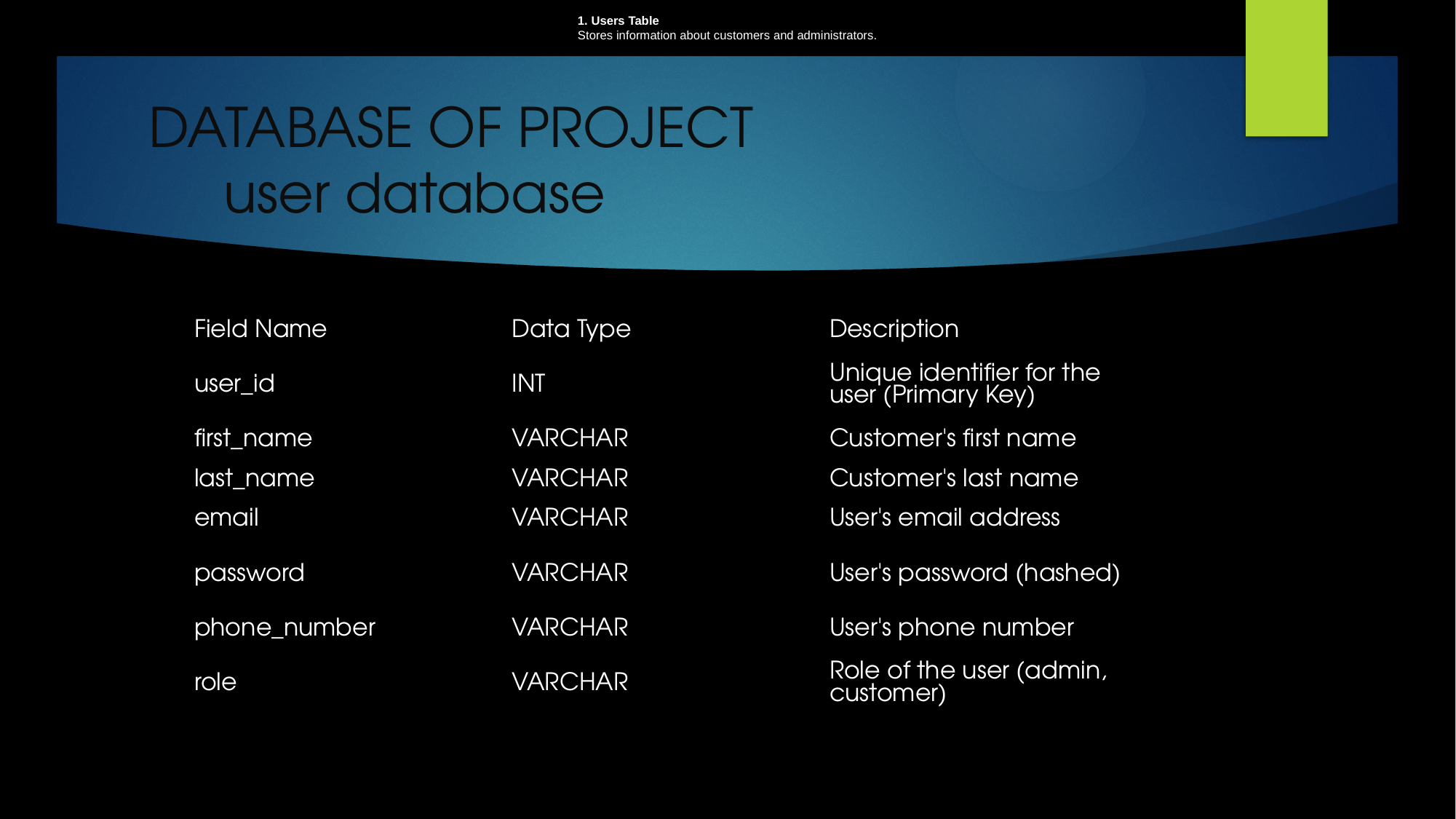

1. Users Table
Stores information about customers and administrators.
# DATABASE OF PROJECT user database
| Field Name | Data Type | Description |
| --- | --- | --- |
| user\_id | INT | Unique identifier for the user (Primary Key) |
| first\_name | VARCHAR | Customer's first name |
| last\_name | VARCHAR | Customer's last name |
| email | VARCHAR | User's email address |
| password | VARCHAR | User's password (hashed) |
| phone\_number | VARCHAR | User's phone number |
| role | VARCHAR | Role of the user (admin, customer) |